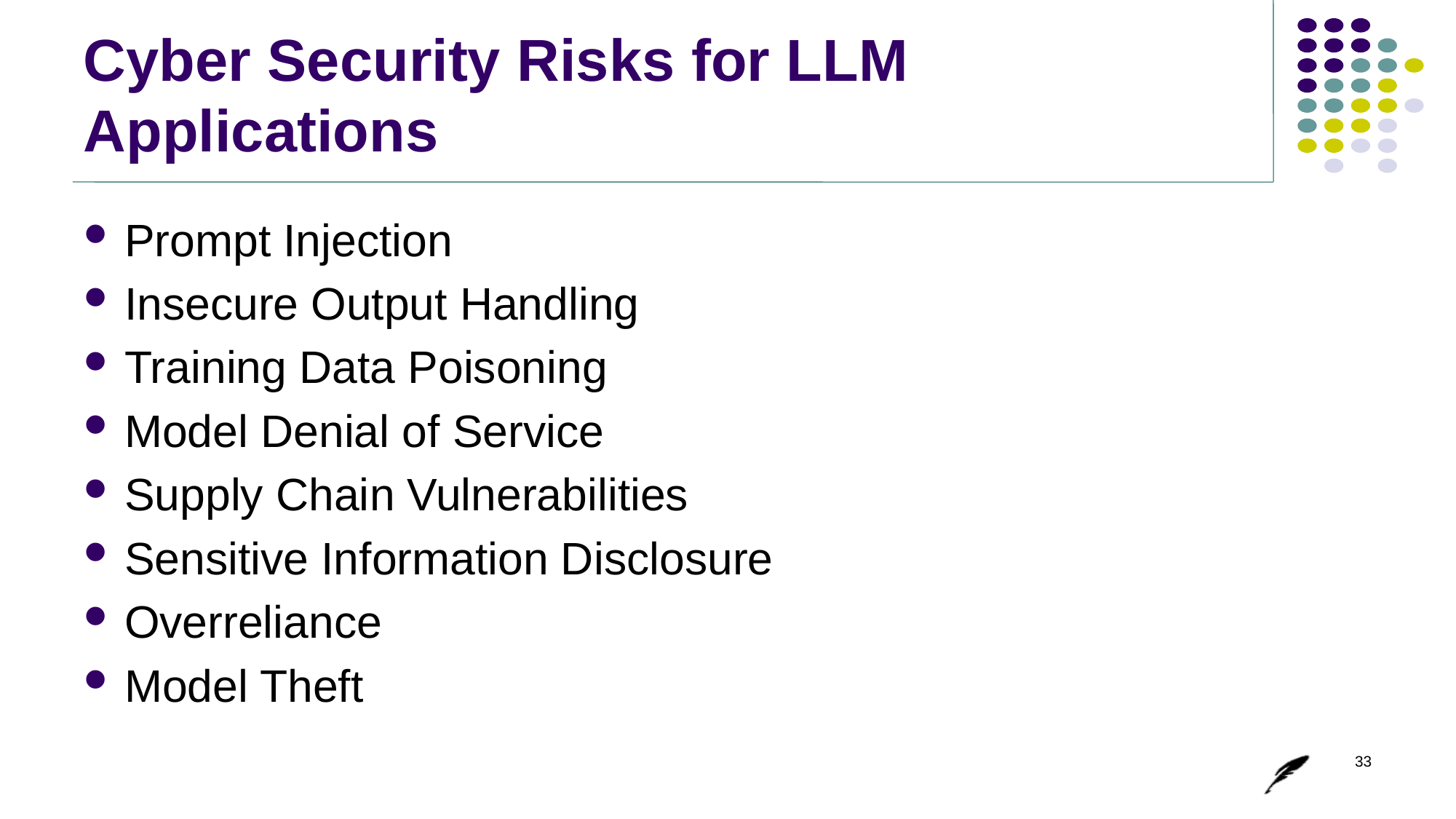

# Cyber Security Risks for LLM Applications
Prompt Injection
Insecure Output Handling
Training Data Poisoning
Model Denial of Service
Supply Chain Vulnerabilities
Sensitive Information Disclosure
Overreliance
Model Theft
33